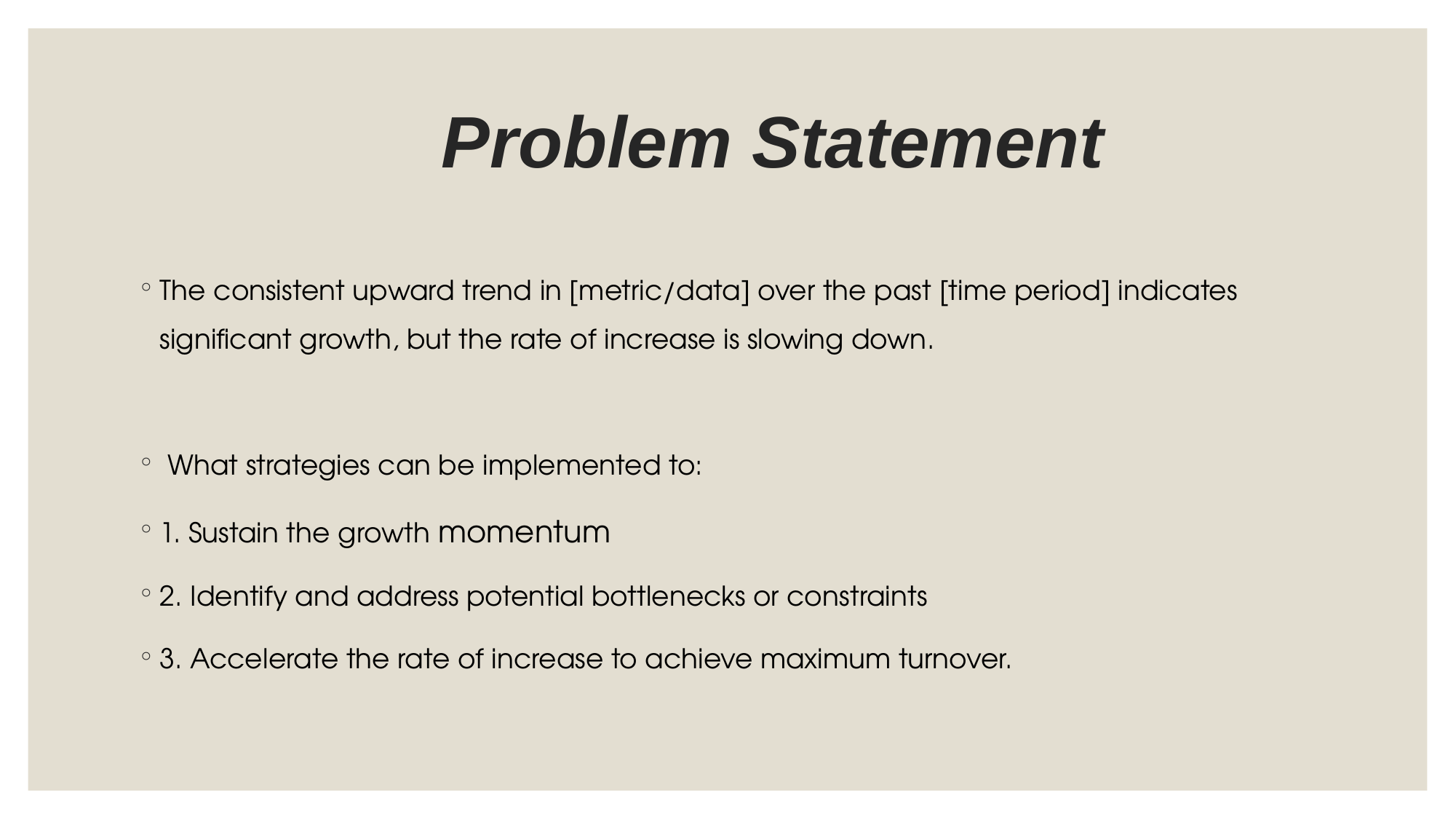

# Problem Statement
The consistent upward trend in [metric/data] over the past [time period] indicates significant growth, but the rate of increase is slowing down.

 What strategies can be implemented to:
1. Sustain the growth momentum
2. Identify and address potential bottlenecks or constraints
3. Accelerate the rate of increase to achieve maximum turnover.